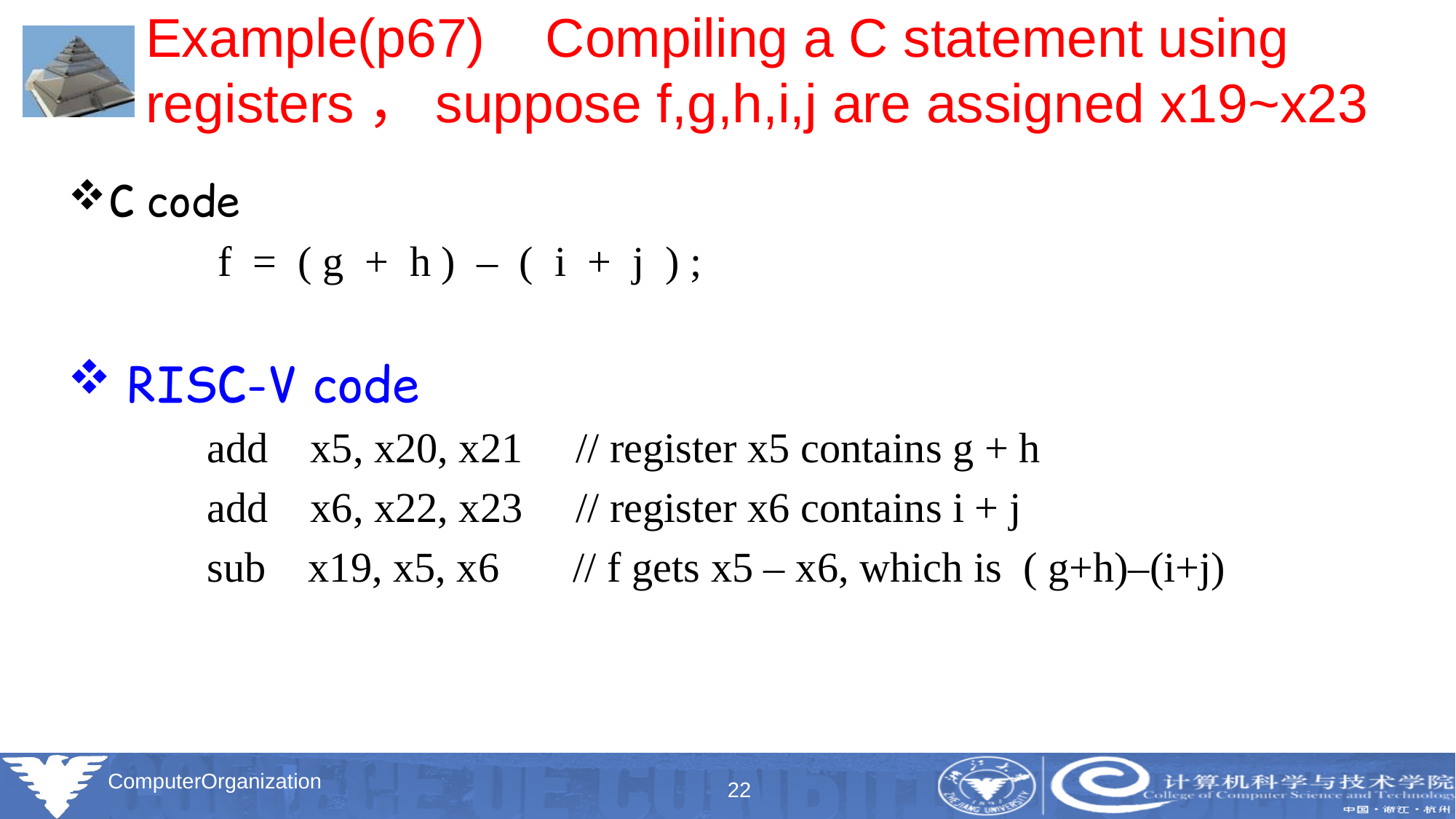

# Example(p67)    Compiling a C statement using registers，suppose f,g,h,i,j are assigned x19~x23
C code
         f  =  ( g  +  h )  –  (  i  +  j  ) ;

 RISC-V code
        add    x5, x20, x21     // register x5 contains g + h
        add    x6, x22, x23     // register x6 contains i + j
        sub    x19, x5, x6       // f gets x5 – x6, which is  ( g+h)–(i+j)